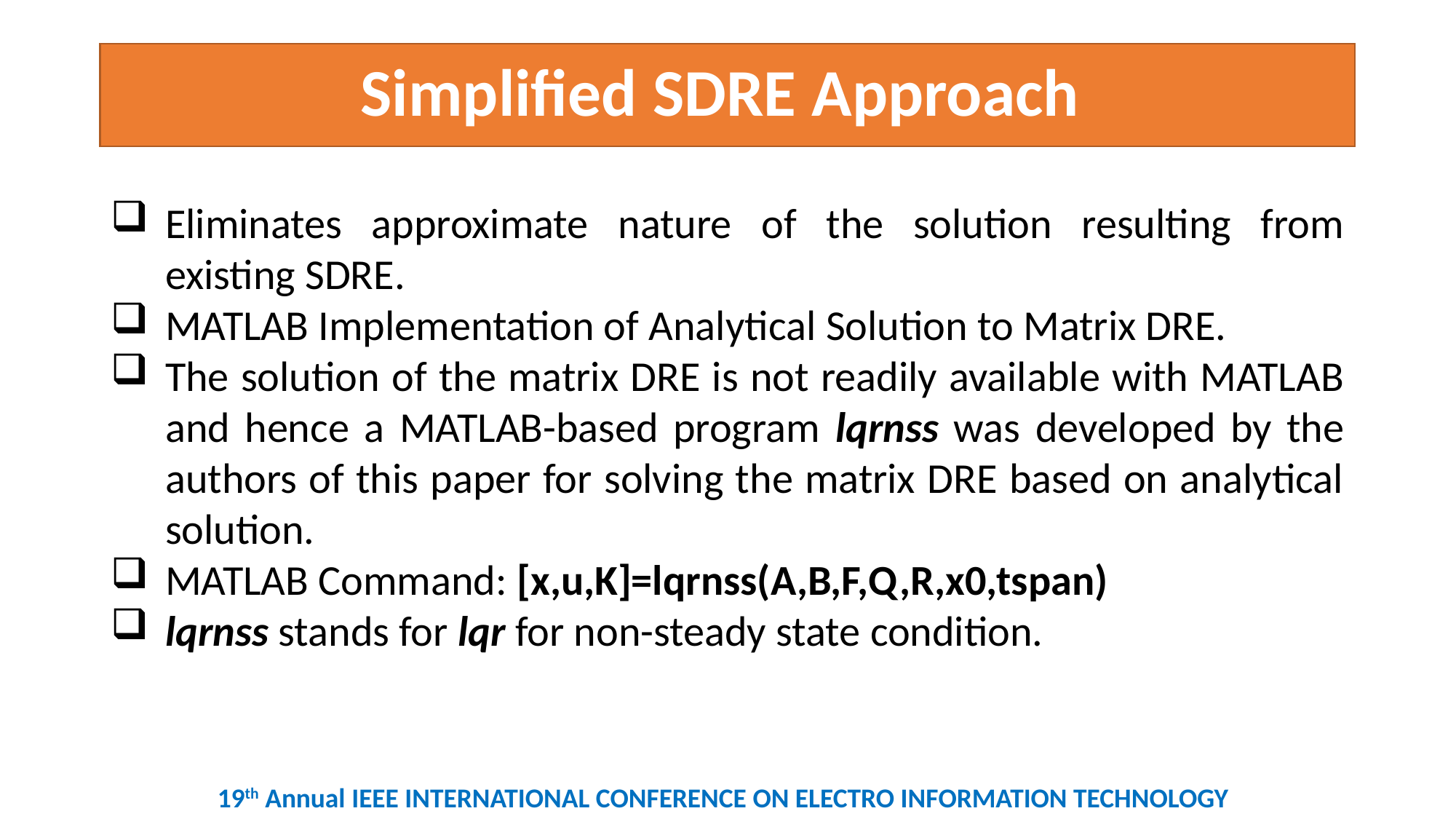

# Simplified SDRE Approach
Eliminates approximate nature of the solution resulting from existing SDRE.
MATLAB Implementation of Analytical Solution to Matrix DRE.
The solution of the matrix DRE is not readily available with MATLAB and hence a MATLAB-based program lqrnss was developed by the authors of this paper for solving the matrix DRE based on analytical solution.
MATLAB Command: [x,u,K]=lqrnss(A,B,F,Q,R,x0,tspan)
lqrnss stands for lqr for non-steady state condition.

19th Annual IEEE INTERNATIONAL CONFERENCE ON ELECTRO INFORMATION TECHNOLOGY